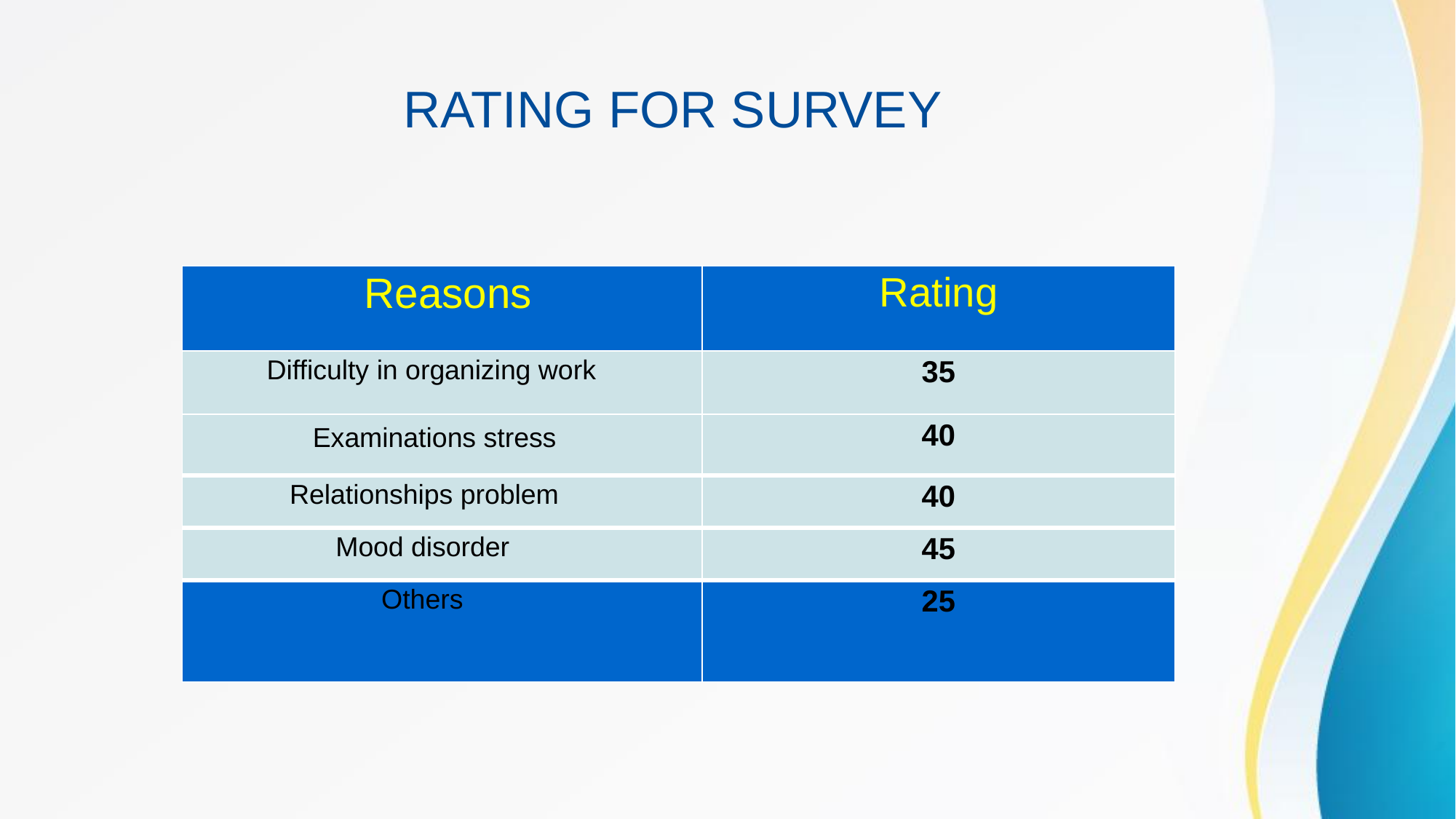

RATING FOR SURVEY
| Reasons | Rating |
| --- | --- |
| Difficulty in organizing work | 35 |
| Examinations stress | 40 |
| Relationships problem | 40 |
| Mood disorder | 45 |
| Others | 25 |